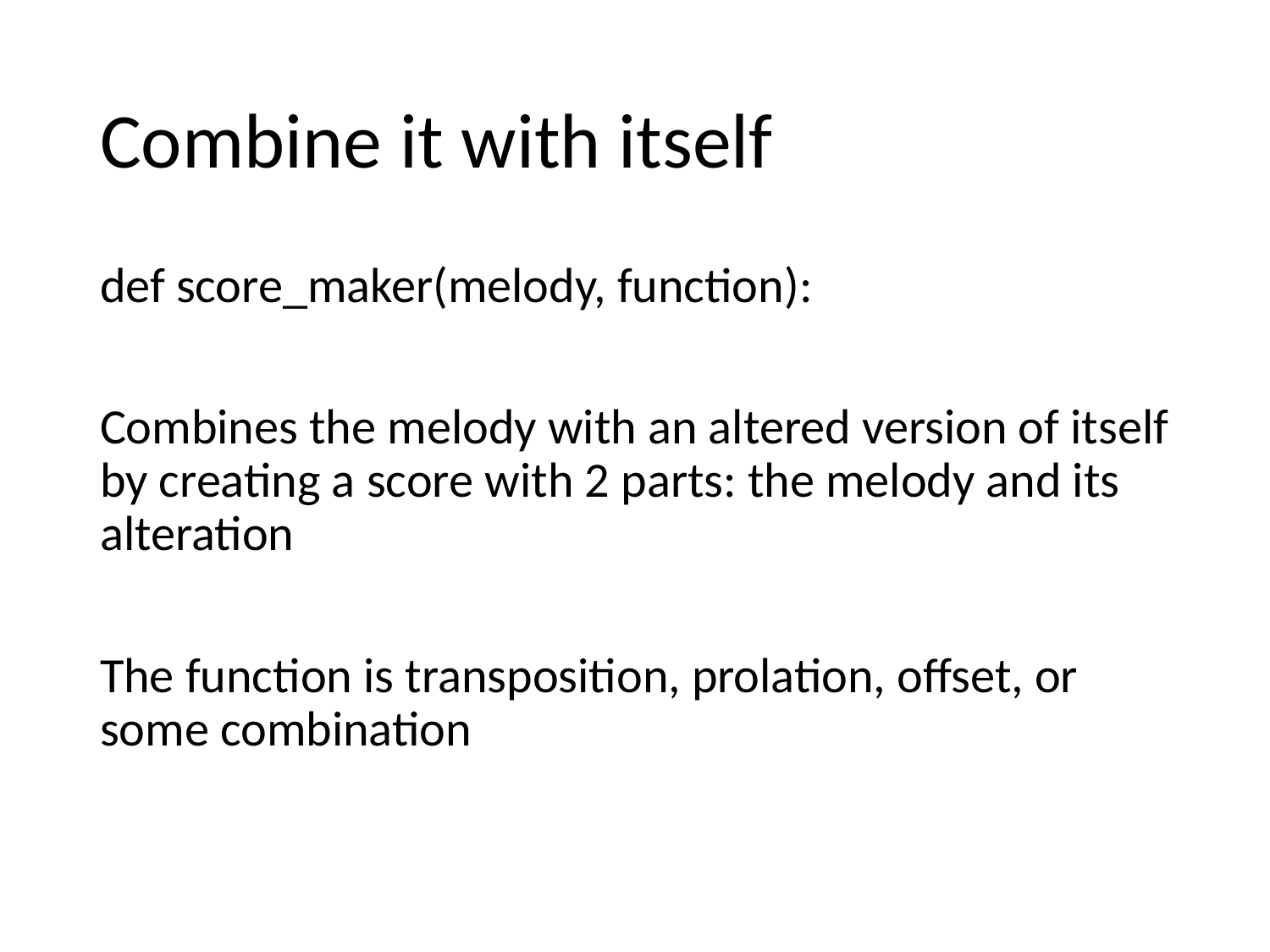

# Combine it with itself
def score_maker(melody, function):

Combines the melody with an altered version of itself by creating a score with 2 parts: the melody and its alteration

The function is transposition, prolation, offset, or some combination